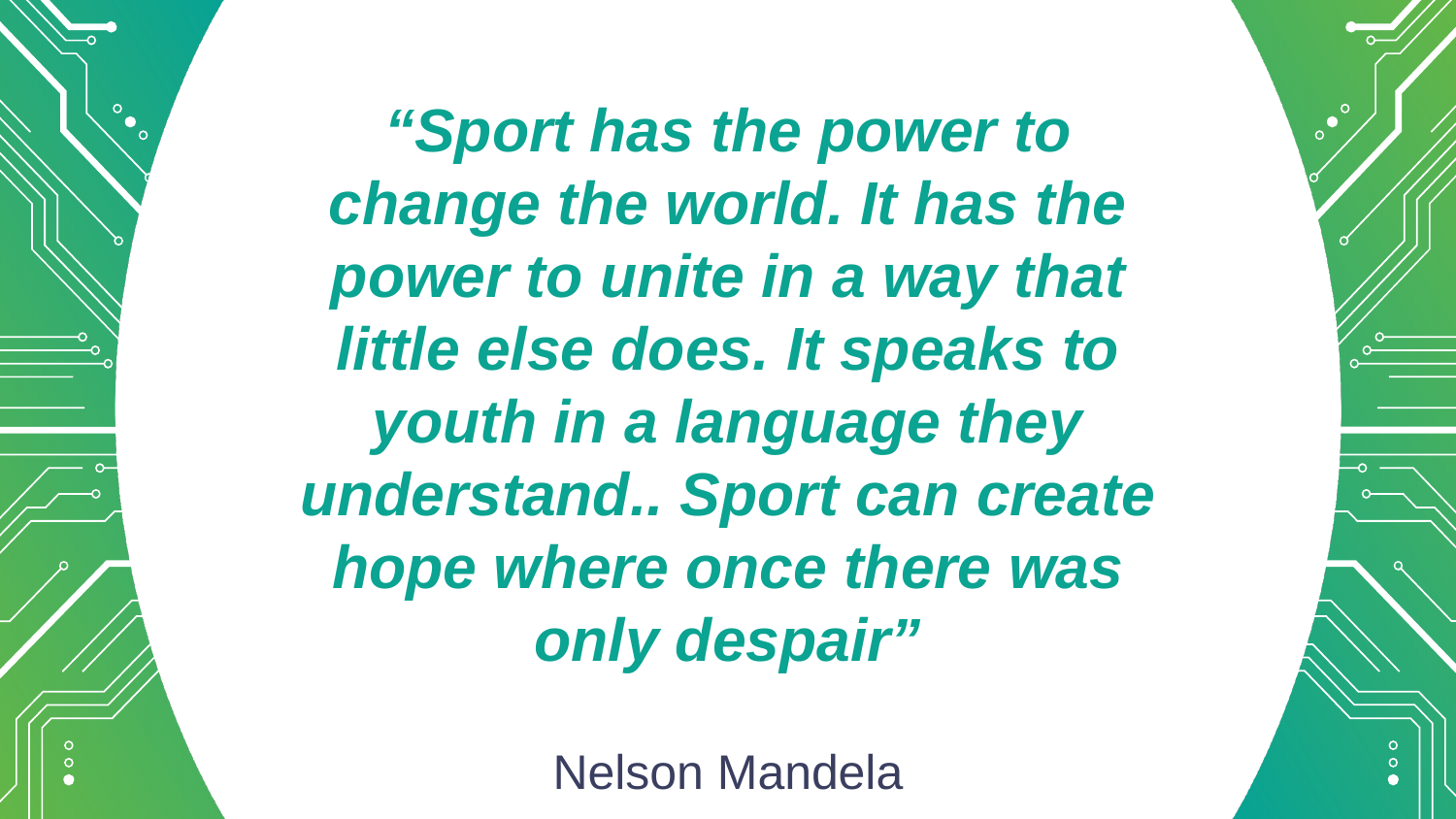

# “Sport has the power to change the world. It has the power to unite in a way that little else does. It speaks to youth in a language they understand.. Sport can create hope where once there was only despair”
Nelson Mandela